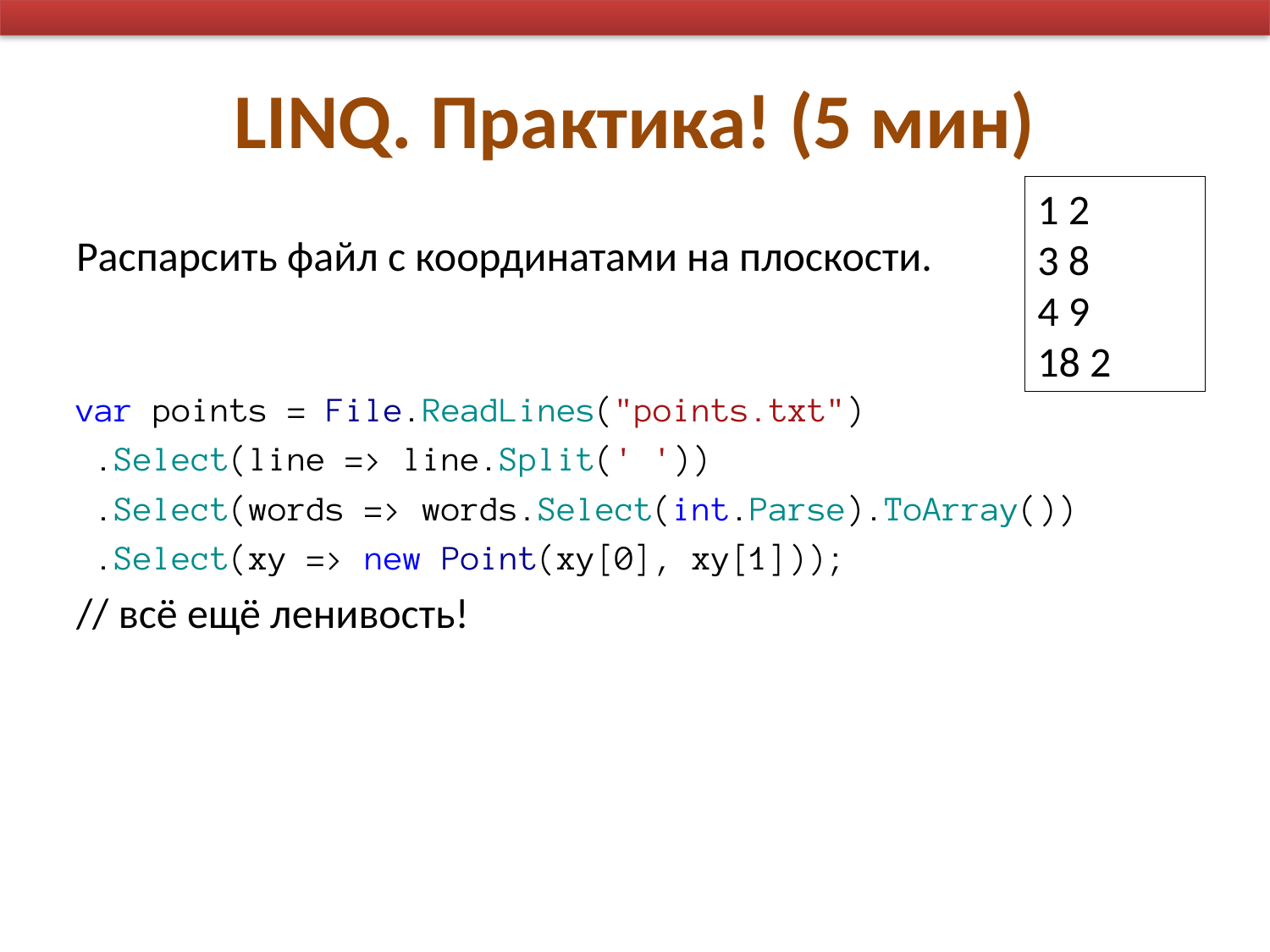

# LINQ. Практика! (5 мин)
1 2
3 8
4 9
18 2
Распарсить файл с координатами на плоскости.

var points = File.ReadLines("points.txt")
 .Select(line => line.Split(' '))
 .Select(words => words.Select(int.Parse).ToArray())
 .Select(xy => new Point(xy[0], xy[1]));
// всё ещё ленивость!